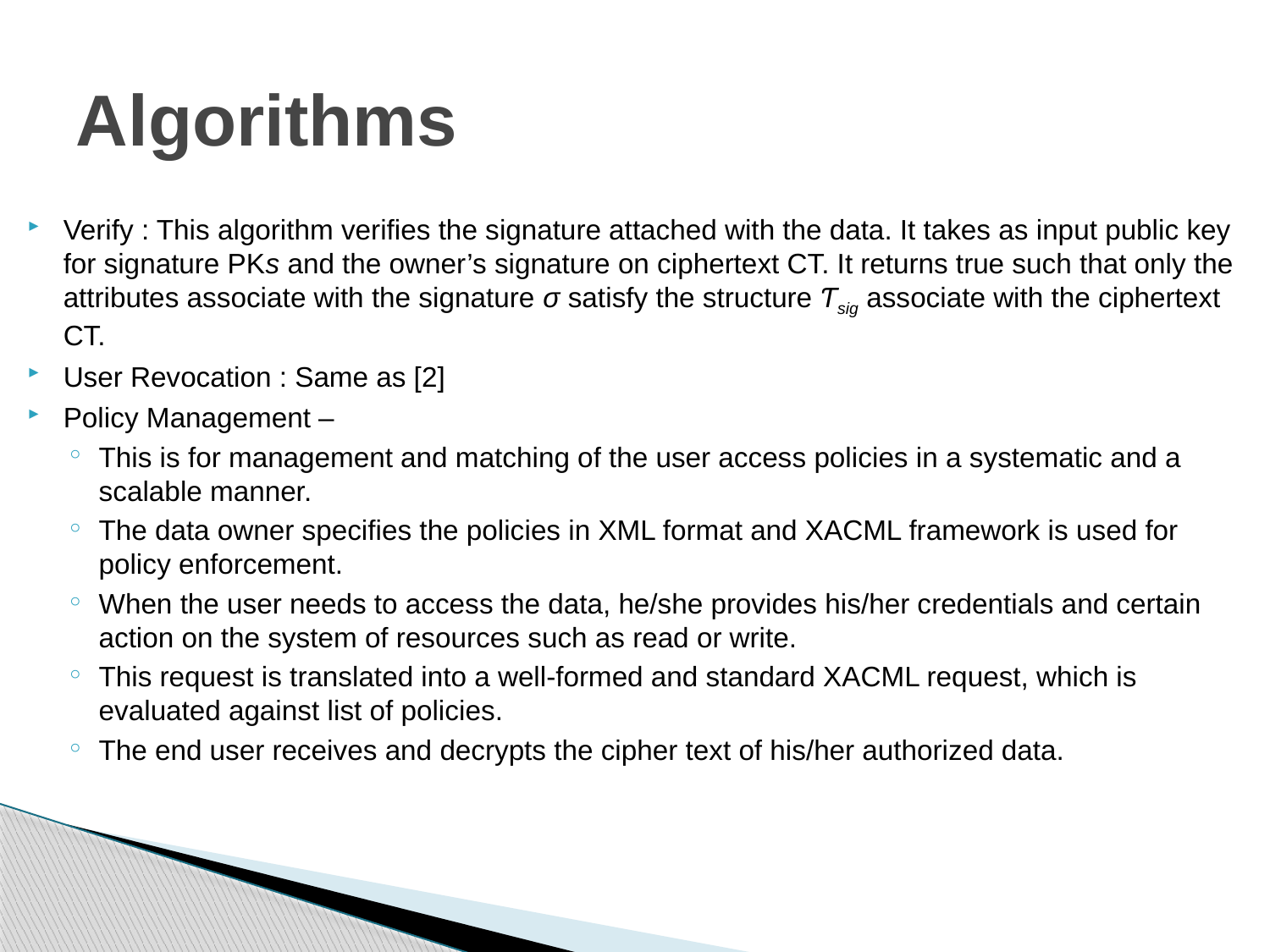

# Algorithms
Verify : This algorithm verifies the signature attached with the data. It takes as input public key for signature PKs and the owner’s signature on ciphertext CT. It returns true such that only the attributes associate with the signature σ satisfy the structure Ƭsig associate with the ciphertext CT.
User Revocation : Same as [2]
Policy Management –
This is for management and matching of the user access policies in a systematic and a scalable manner.
The data owner specifies the policies in XML format and XACML framework is used for policy enforcement.
When the user needs to access the data, he/she provides his/her credentials and certain action on the system of resources such as read or write.
This request is translated into a well-formed and standard XACML request, which is evaluated against list of policies.
The end user receives and decrypts the cipher text of his/her authorized data.